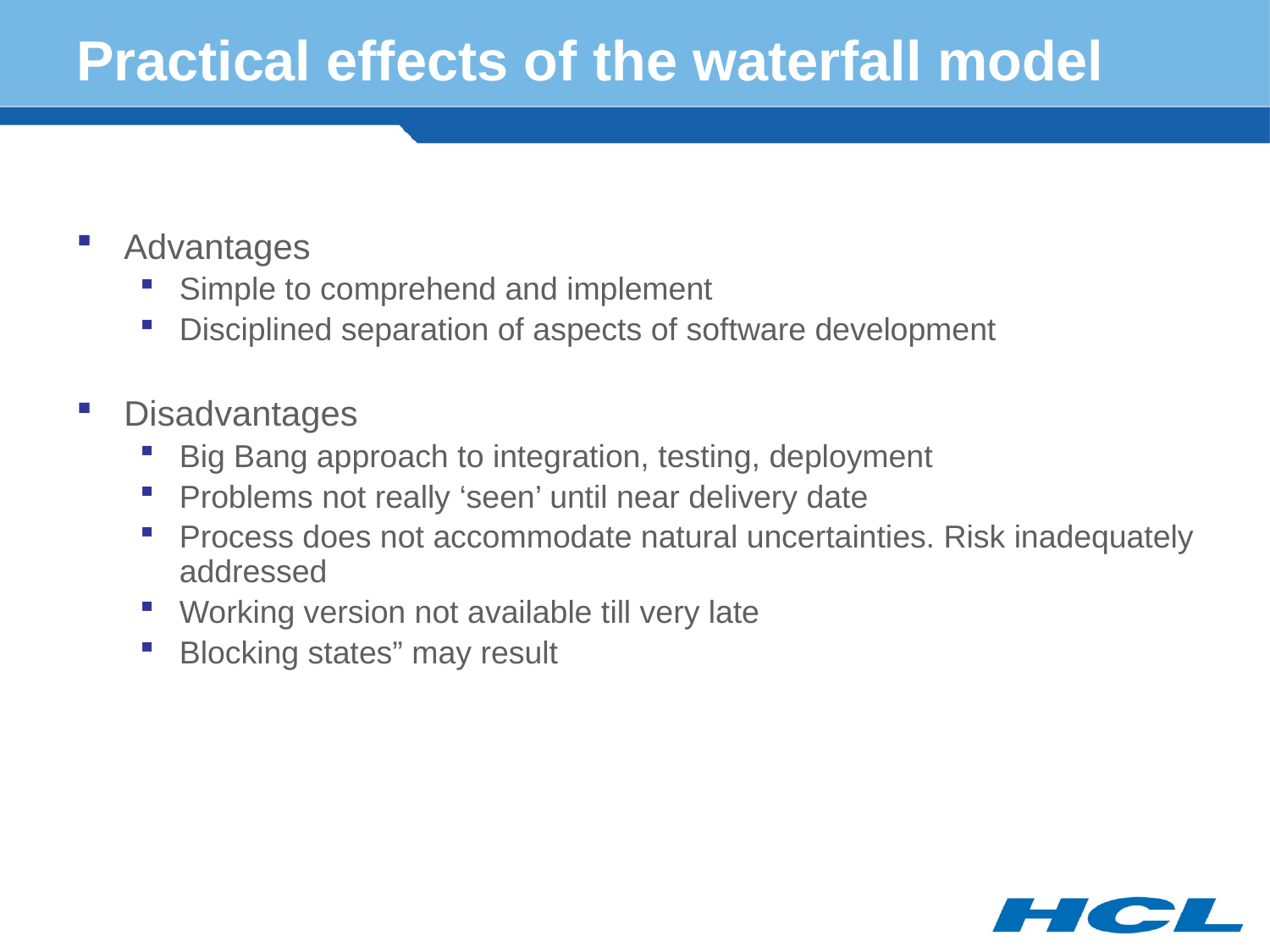

# Practical effects of the waterfall model
Advantages
Simple to comprehend and implement
Disciplined separation of aspects of software development

Disadvantages
Big Bang approach to integration, testing, deployment
Problems not really ‘seen’ until near delivery date
Process does not accommodate natural uncertainties. Risk inadequately addressed
Working version not available till very late
Blocking states” may result